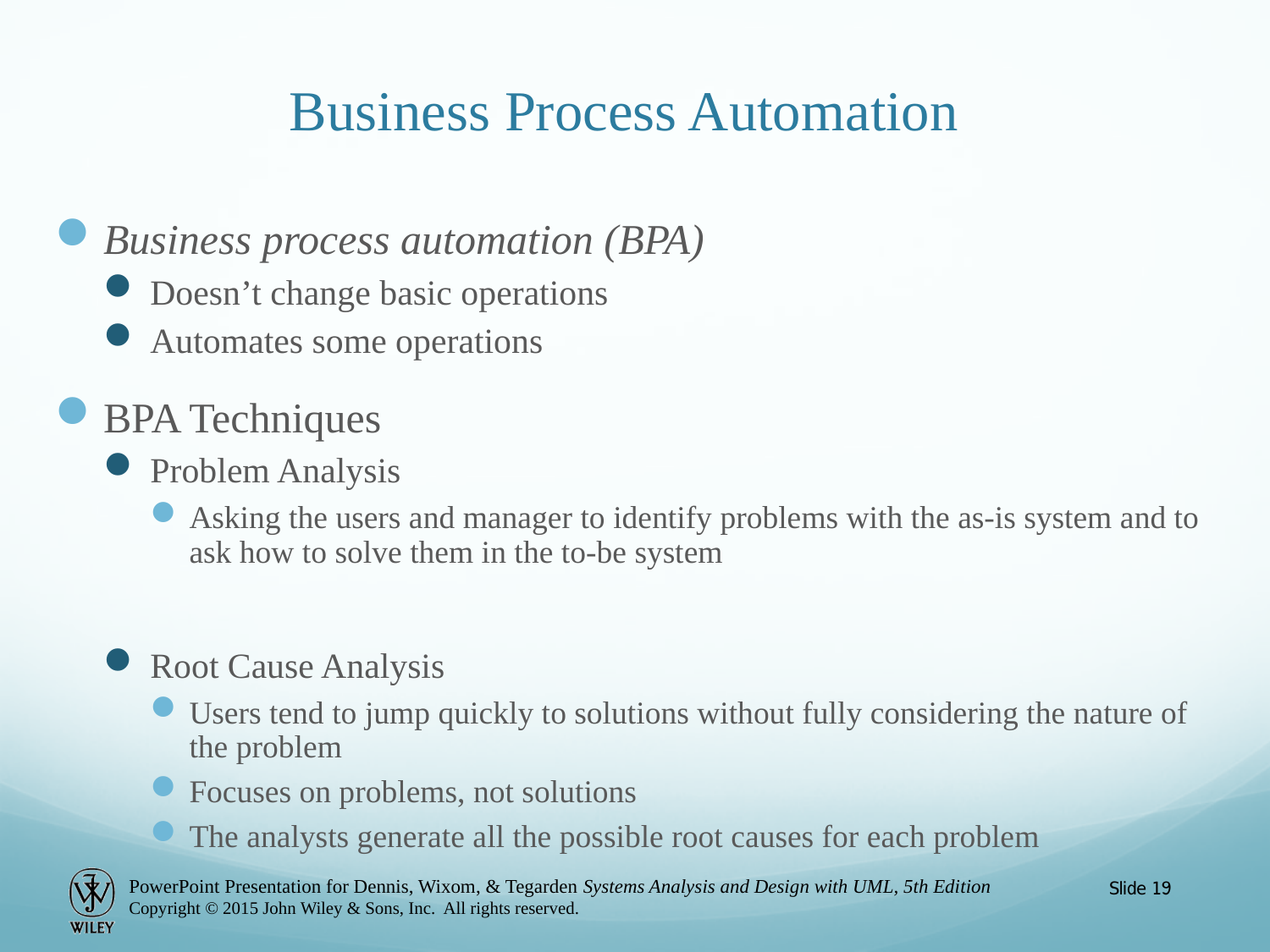

# Business Process Automation
Business process automation (BPA)
Doesn’t change basic operations
Automates some operations
BPA Techniques
Problem Analysis
Asking the users and manager to identify problems with the as-is system and to ask how to solve them in the to-be system

Root Cause Analysis
Users tend to jump quickly to solutions without fully considering the nature of the problem
Focuses on problems, not solutions
The analysts generate all the possible root causes for each problem
Slide 19